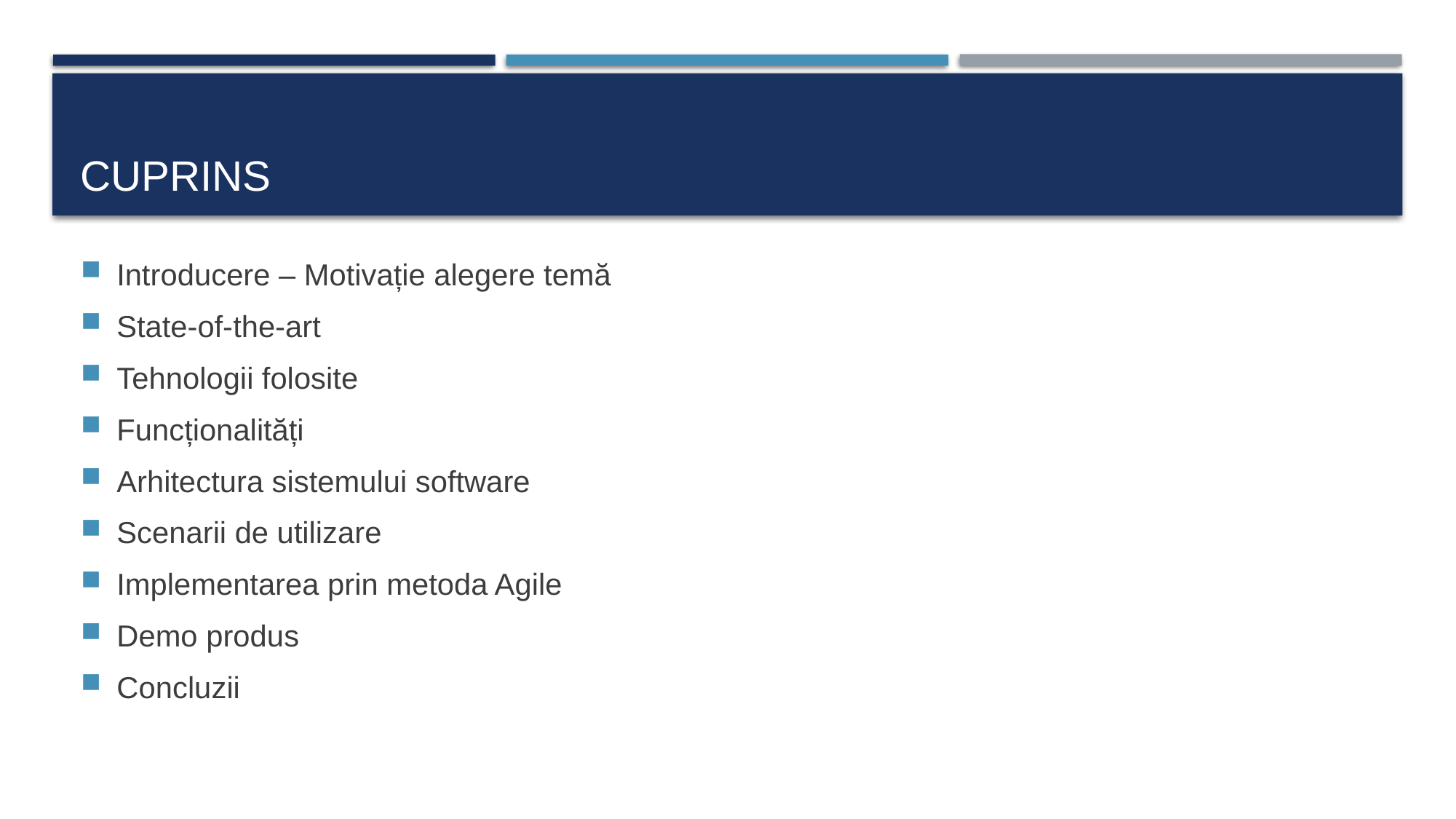

# Cuprins
Introducere – Motivație alegere temă
State-of-the-art
Tehnologii folosite
Funcționalități
Arhitectura sistemului software
Scenarii de utilizare
Implementarea prin metoda Agile
Demo produs
Concluzii